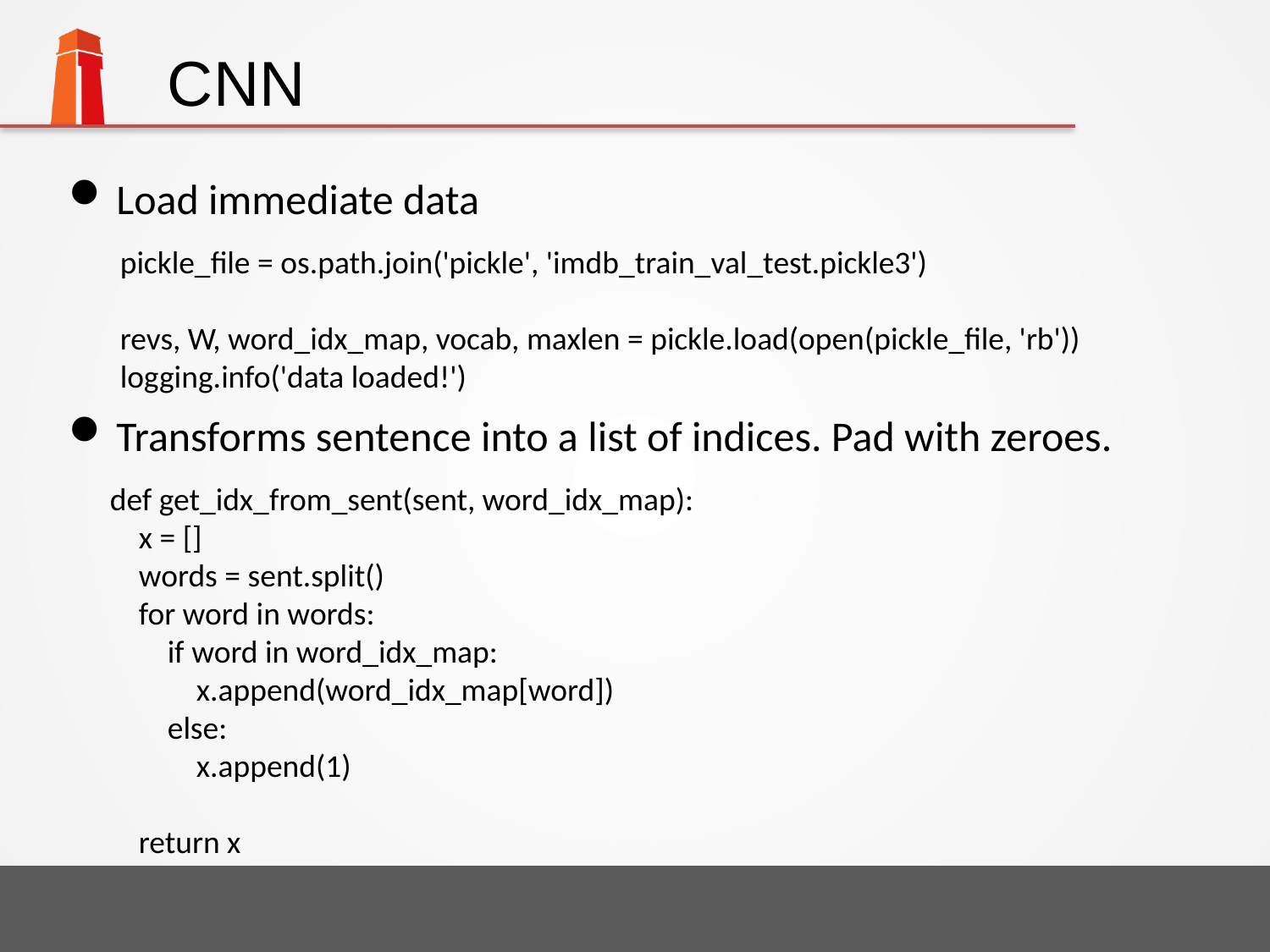

# CNN
Load immediate data

Transforms sentence into a list of indices. Pad with zeroes.

pickle_file = os.path.join('pickle', 'imdb_train_val_test.pickle3')

revs, W, word_idx_map, vocab, maxlen = pickle.load(open(pickle_file, 'rb'))
logging.info('data loaded!')
def get_idx_from_sent(sent, word_idx_map):
    x = []
    words = sent.split()
    for word in words:
        if word in word_idx_map:
            x.append(word_idx_map[word])
        else:
            x.append(1)

    return x